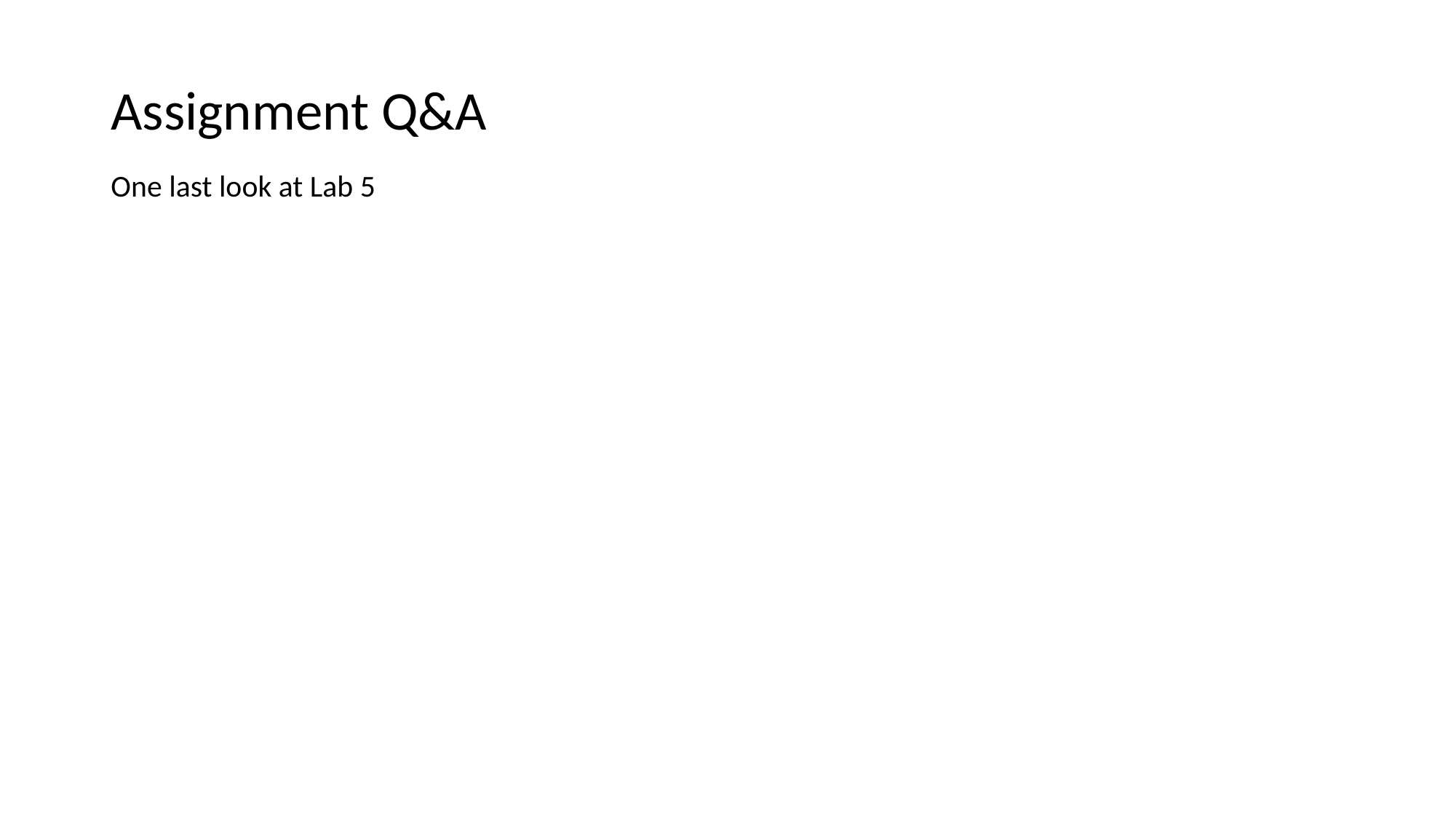

# Assignment Q&A
One last look at Lab 5